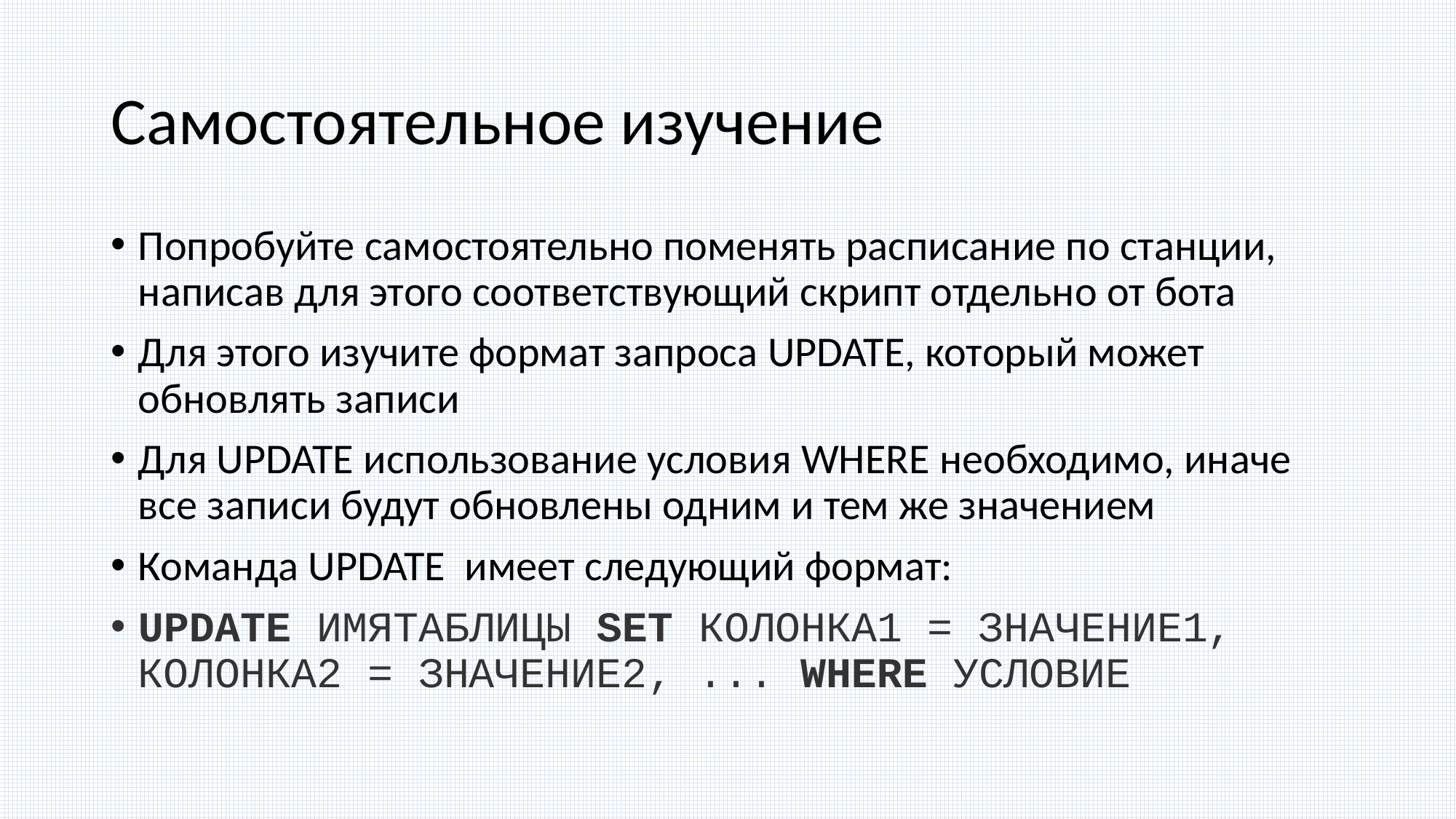

# Самостоятельное изучение
Попробуйте самостоятельно поменять расписание по станции, написав для этого соответствующий скрипт отдельно от бота
Для этого изучите формат запроса UPDATE, который может обновлять записи
Для UPDATE использование условия WHERE необходимо, иначе все записи будут обновлены одним и тем же значением
Команда UPDATE  имеет следующий формат:
UPDATE ИМЯТАБЛИЦЫ SET КОЛОНКА1 = ЗНАЧЕНИЕ1, КОЛОНКА2 = ЗНАЧЕНИЕ2, ... WHERE УСЛОВИЕ